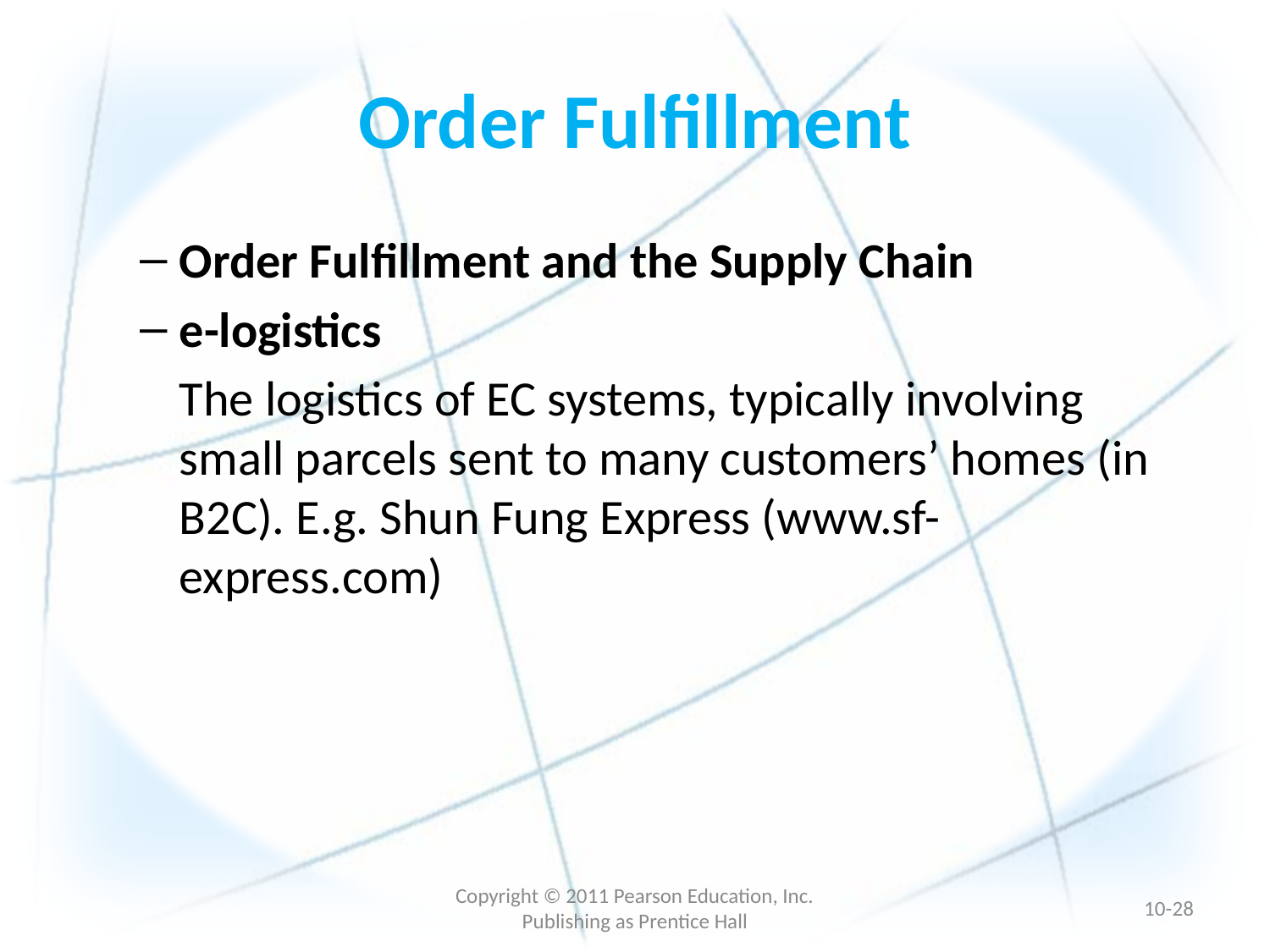

# Order Fulfillment
Order Fulfillment and the Supply Chain
e-logistics
	The logistics of EC systems, typically involving small parcels sent to many customers’ homes (in B2C). E.g. Shun Fung Express (www.sf-express.com)

Copyright © 2011 Pearson Education, Inc. Publishing as Prentice Hall
10-28